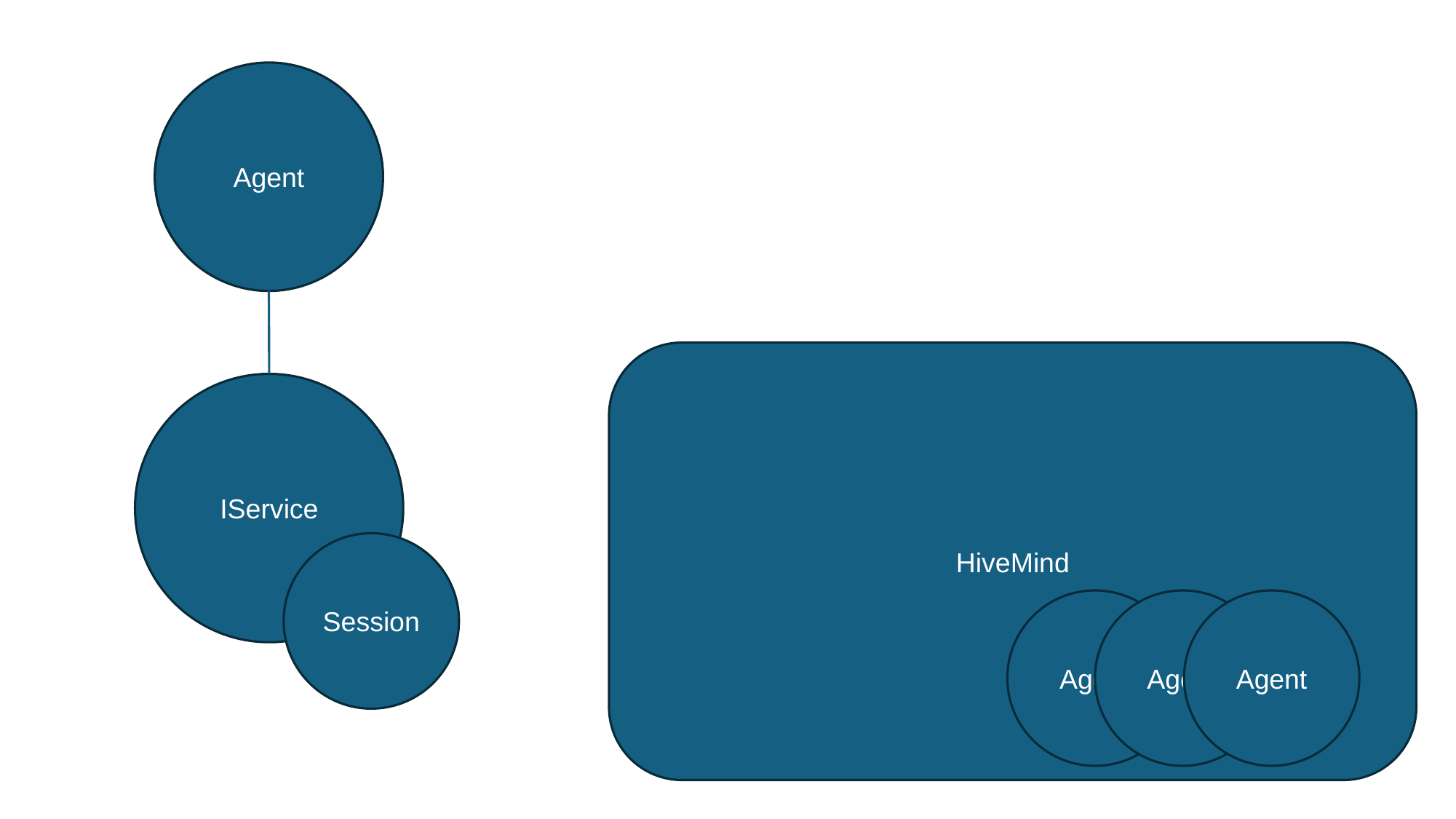

Agent
HiveMind
IService
Session
Agent
Agent
Agent